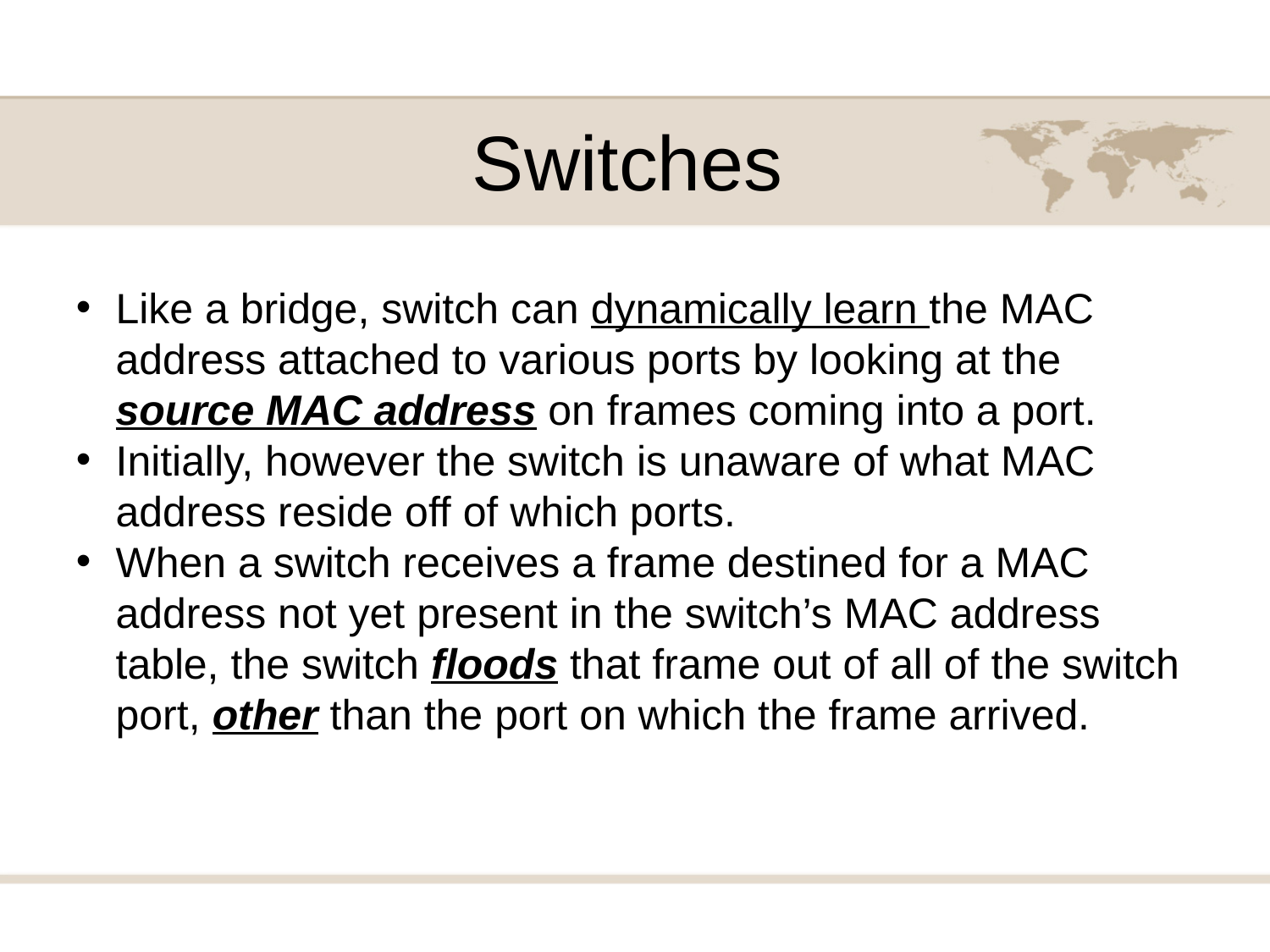

# Switches
Like a bridge, switch can dynamically learn the MAC address attached to various ports by looking at the source MAC address on frames coming into a port.
Initially, however the switch is unaware of what MAC address reside off of which ports.
When a switch receives a frame destined for a MAC address not yet present in the switch’s MAC address table, the switch floods that frame out of all of the switch port, other than the port on which the frame arrived.